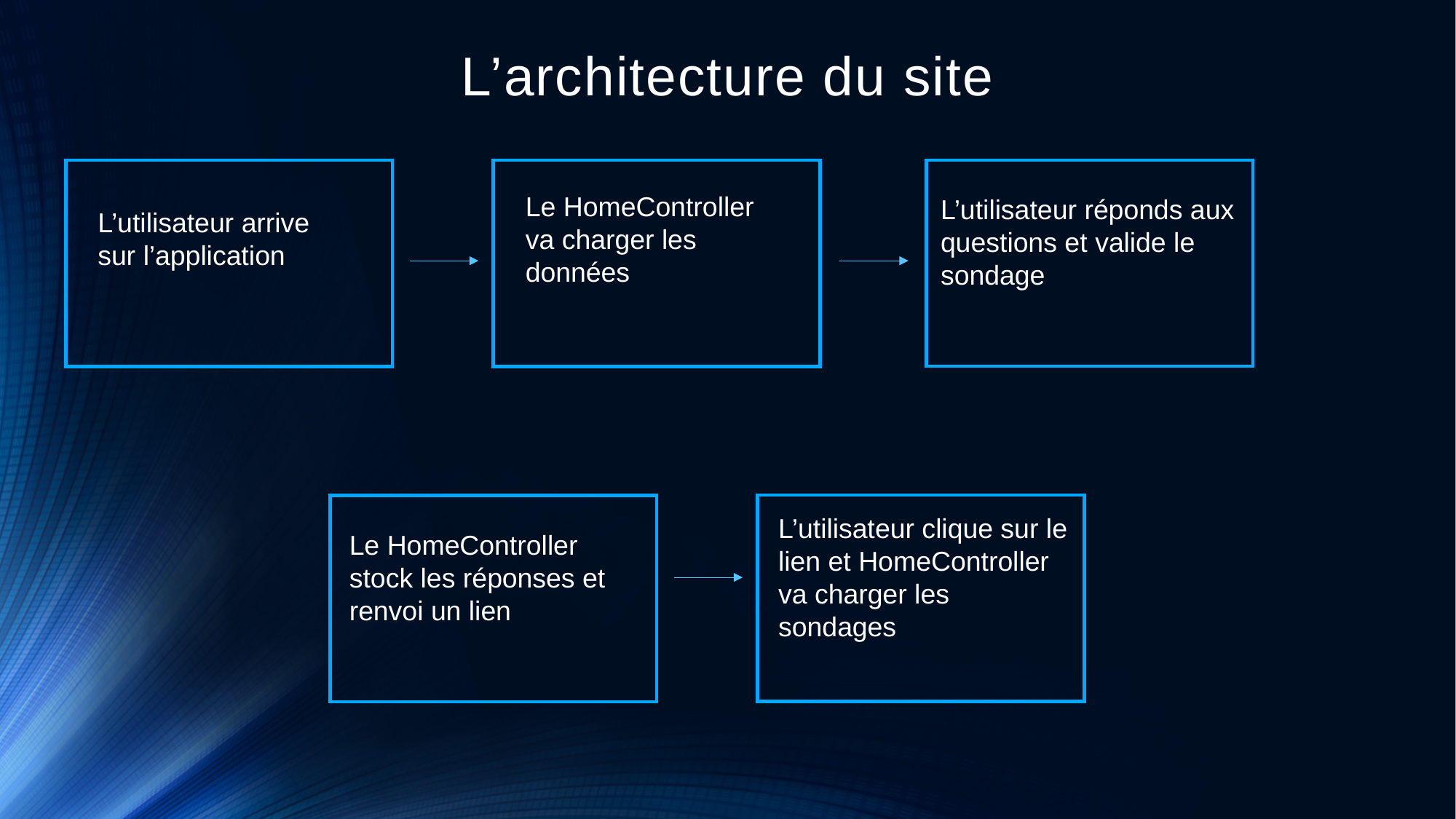

# L’architecture du site

Le HomeController va charger les données
L’utilisateur réponds aux questions et valide le sondage
L’utilisateur arrive sur l’application

L’utilisateur clique sur le lien et HomeController va charger les sondages
Le HomeController stock les réponses et renvoi un lien